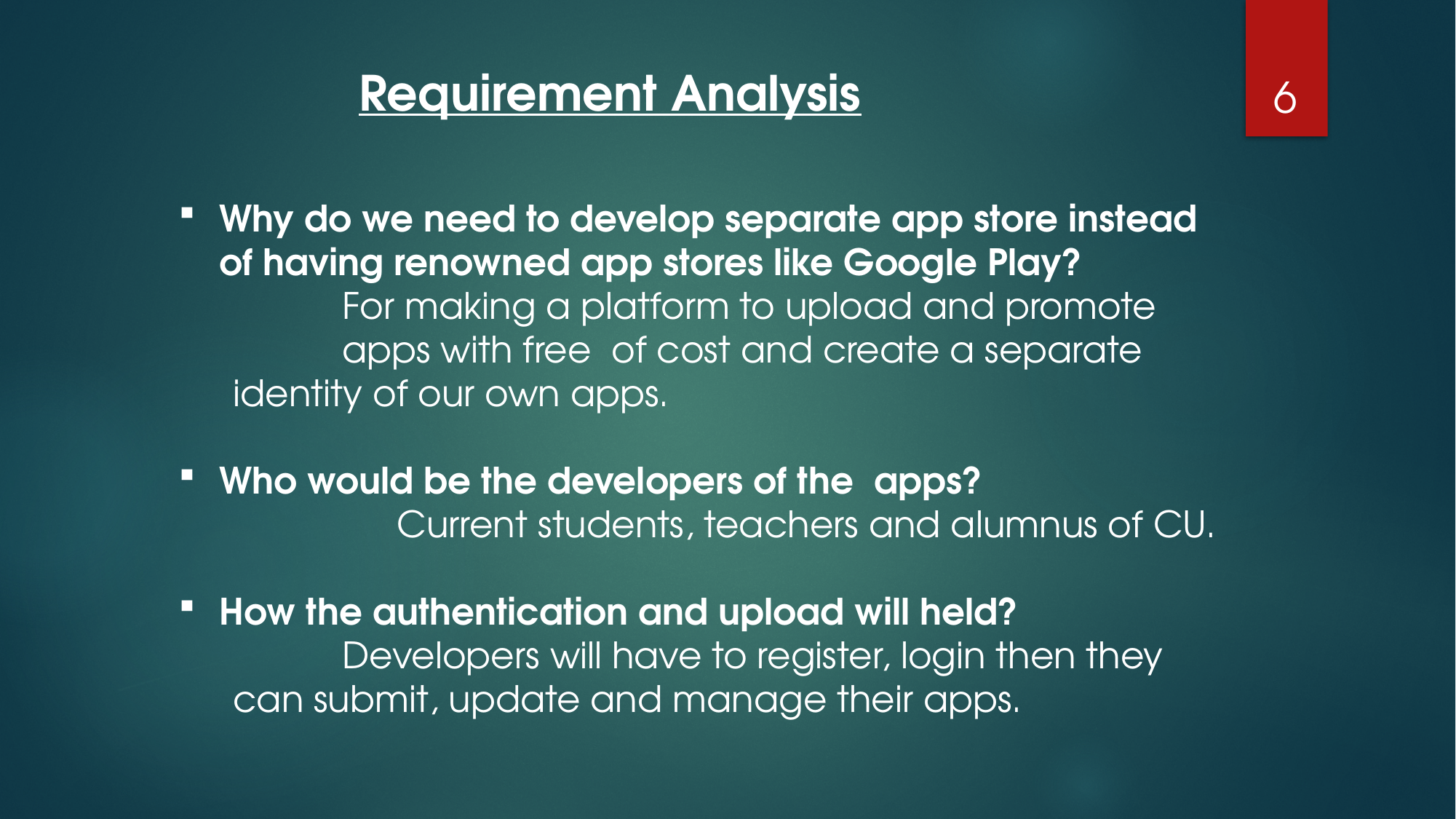

6
Requirement Analysis
Why do we need to develop separate app store instead of having renowned app stores like Google Play?
  	For making a platform to upload and promote           	apps with free  of cost and create a separate 	identity of our own apps.

Who would be the developers of the  apps?
		Current students, teachers and alumnus of CU.

How the authentication and upload will held?
	Developers will have to register, login then they 	can submit, update and manage their apps.